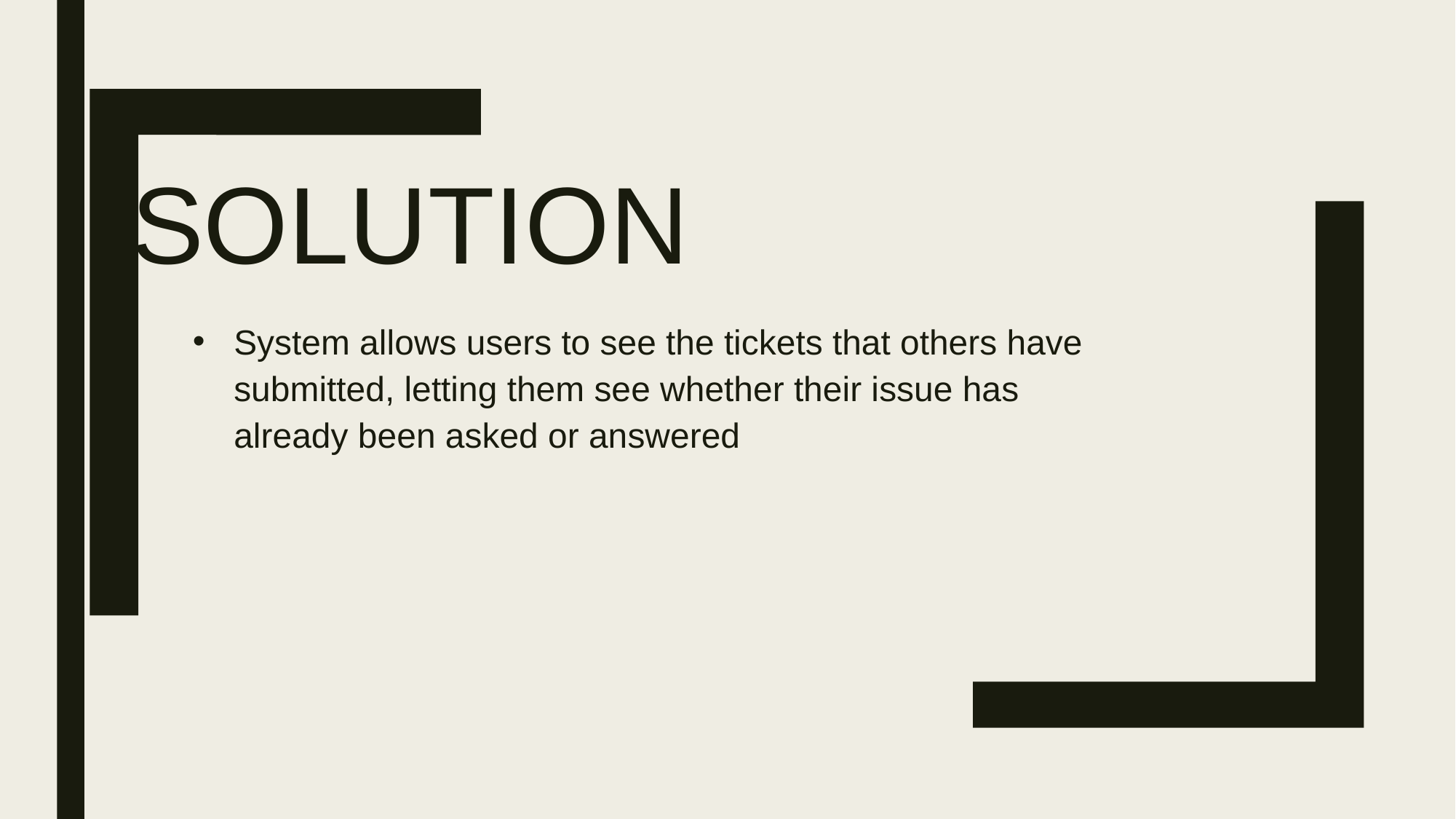

# SOLUTION
System allows users to see the tickets that others have submitted, letting them see whether their issue has already been asked or answered